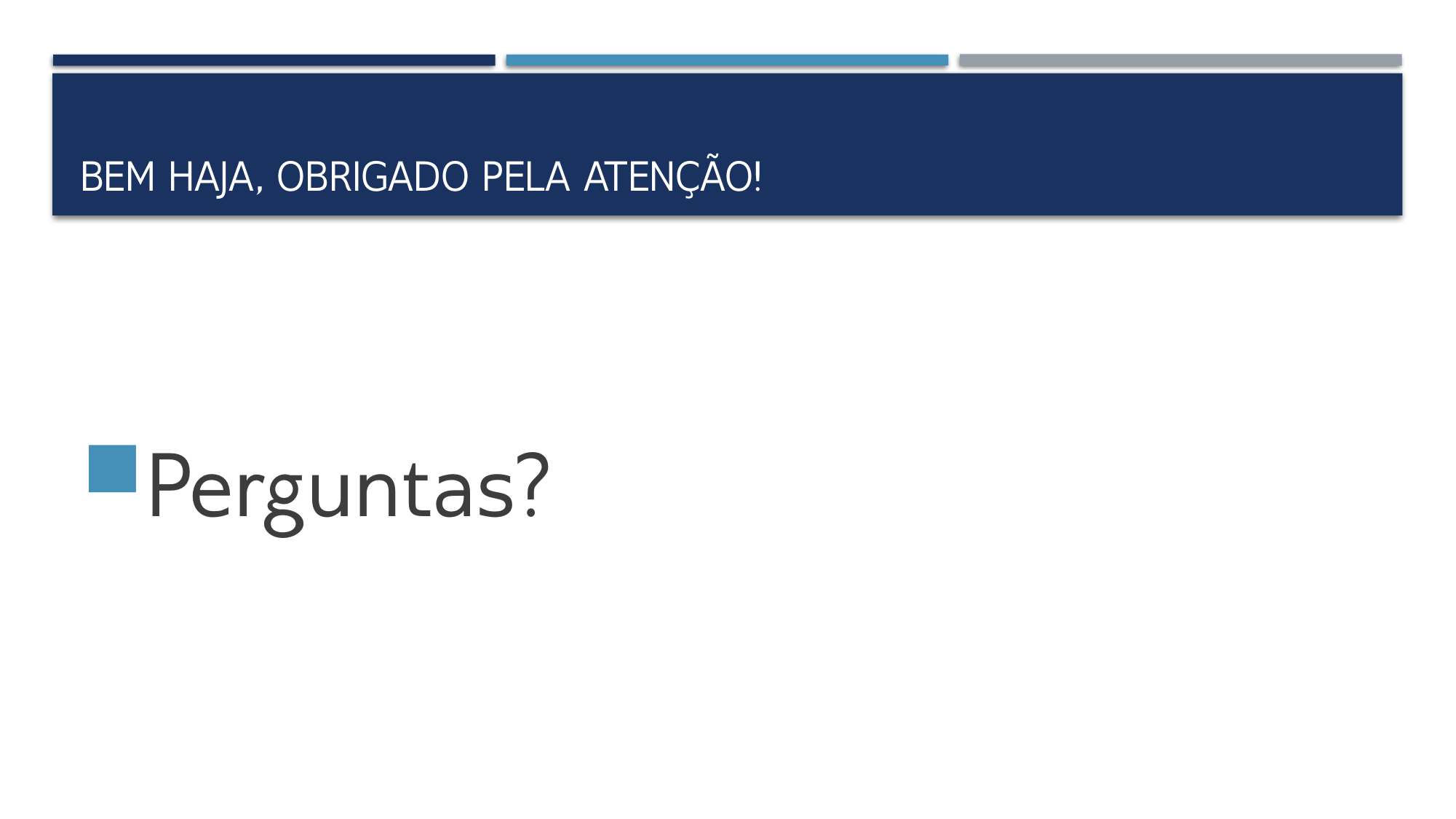

# Bem haja, obrigado pela atenção!
Perguntas?